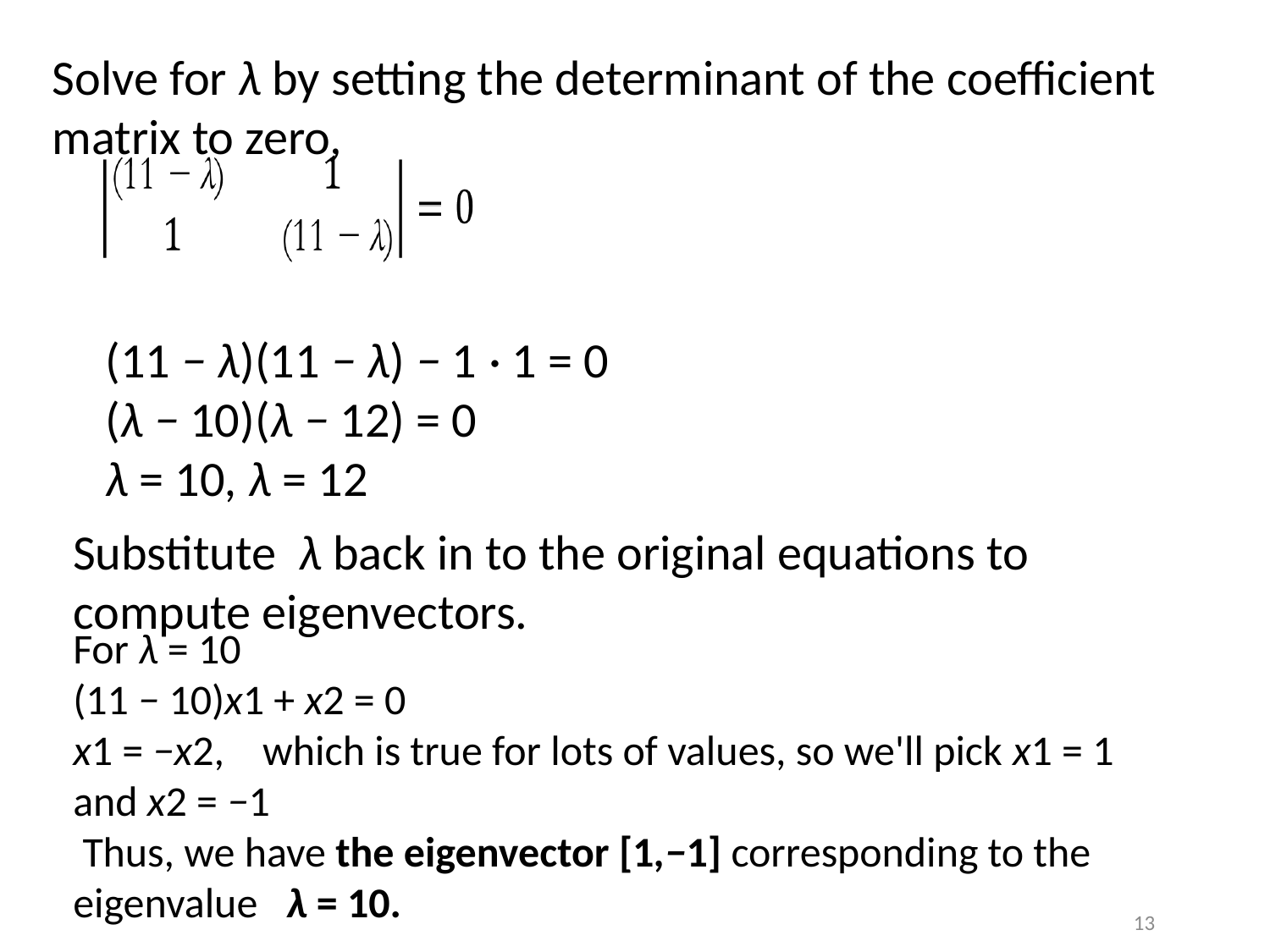

Solve for λ by setting the determinant of the coefficient matrix to zero,

(11 − λ)(11 − λ) − 1 · 1 = 0
(λ − 10)(λ − 12) = 0
λ = 10, λ = 12
Substitute  λ back in to the original equations to compute eigenvectors.
For λ = 10
(11 − 10)x1 + x2 = 0
x1 = −x2,    which is true for lots of values, so we'll pick x1 = 1 and x2 = −1
 Thus, we have the eigenvector [1,−1] corresponding to the eigenvalue   λ = 10.
13